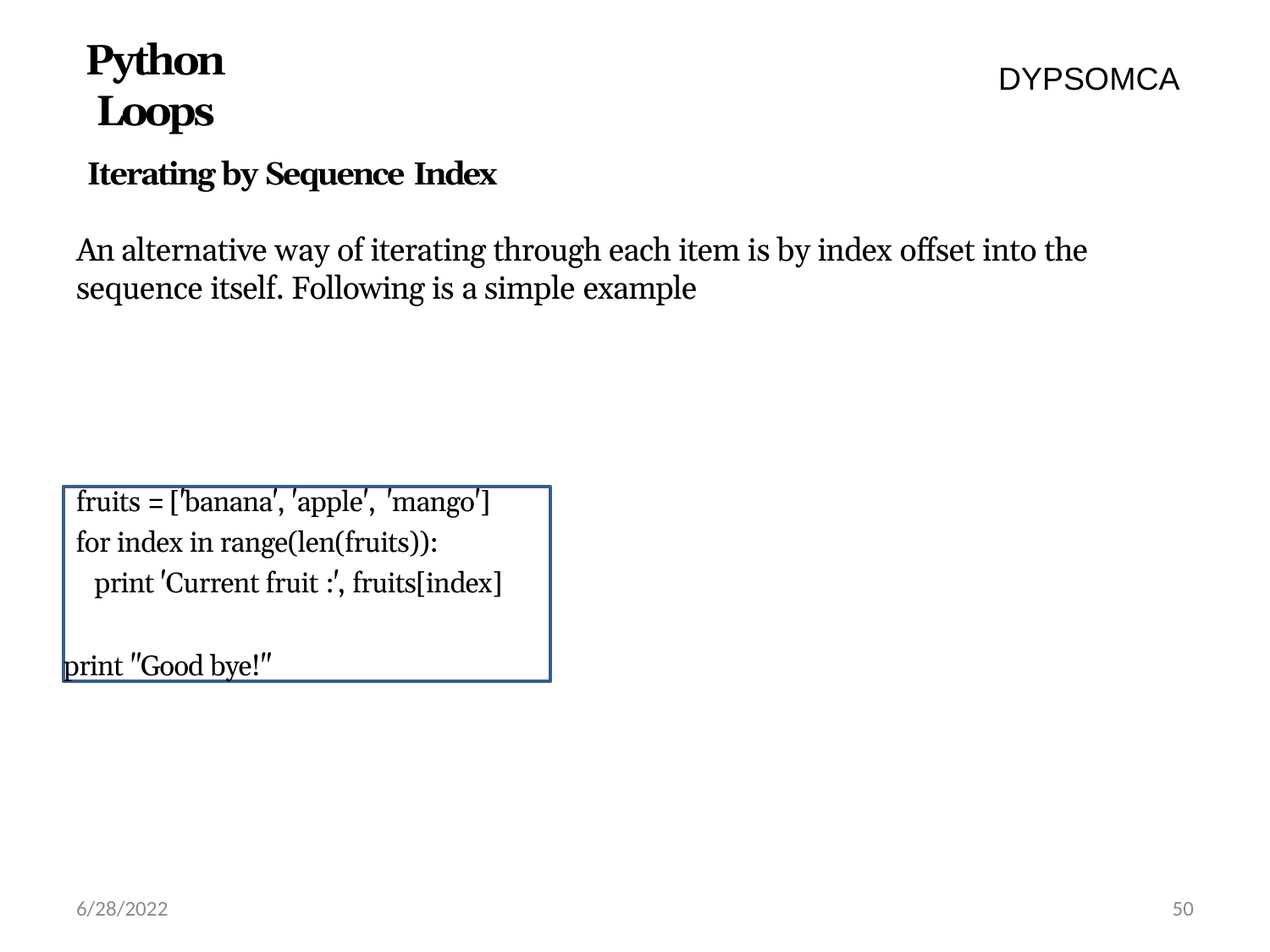

# Python Loops
DYPSOMCA
Iterating by Sequence Index

An alternative way of iterating through each item is by index offset into the  sequence itself. Following is a simple example
fruits = ['banana', 'apple', 'mango']
for index in range(len(fruits)):  print 'Current fruit :', fruits[index]

print "Good bye!"
6/28/2022
50